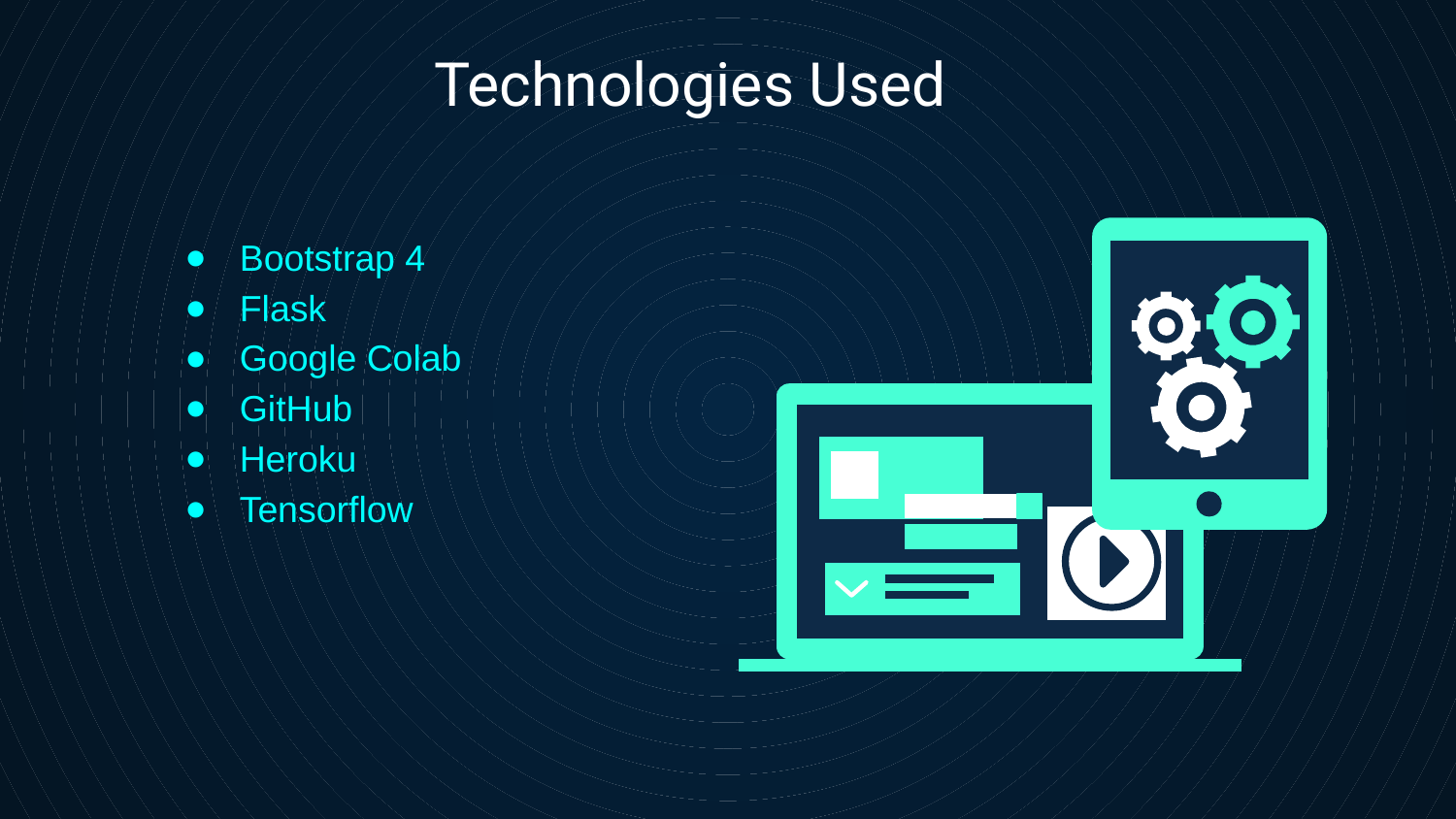

# Technologies Used

Bootstrap 4
Flask
Google Colab
GitHub
Heroku
Tensorflow